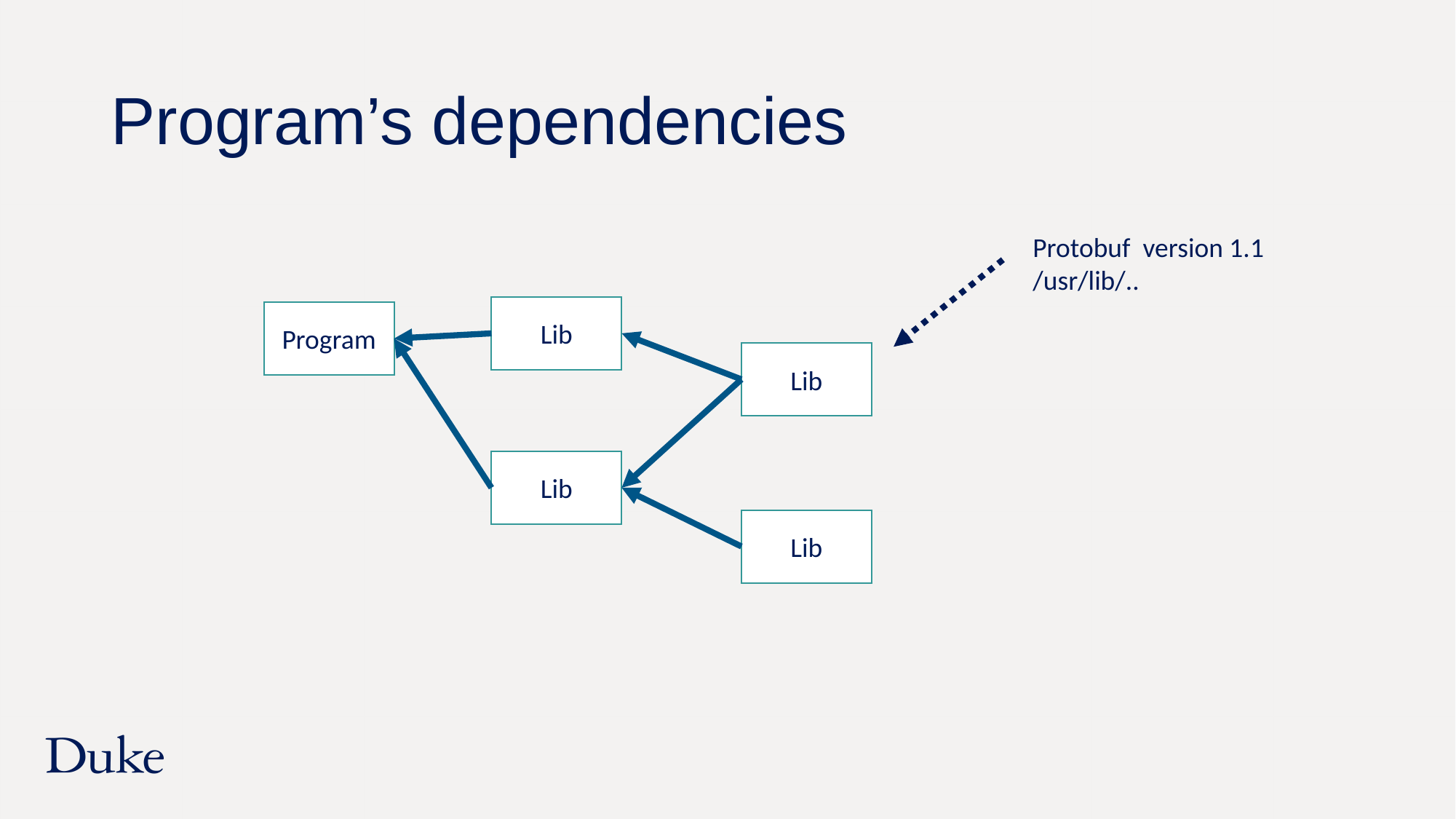

# Program’s dependencies
Protobuf  version 1.1
/usr/lib/..
Lib
Program
Lib
Lib
Lib